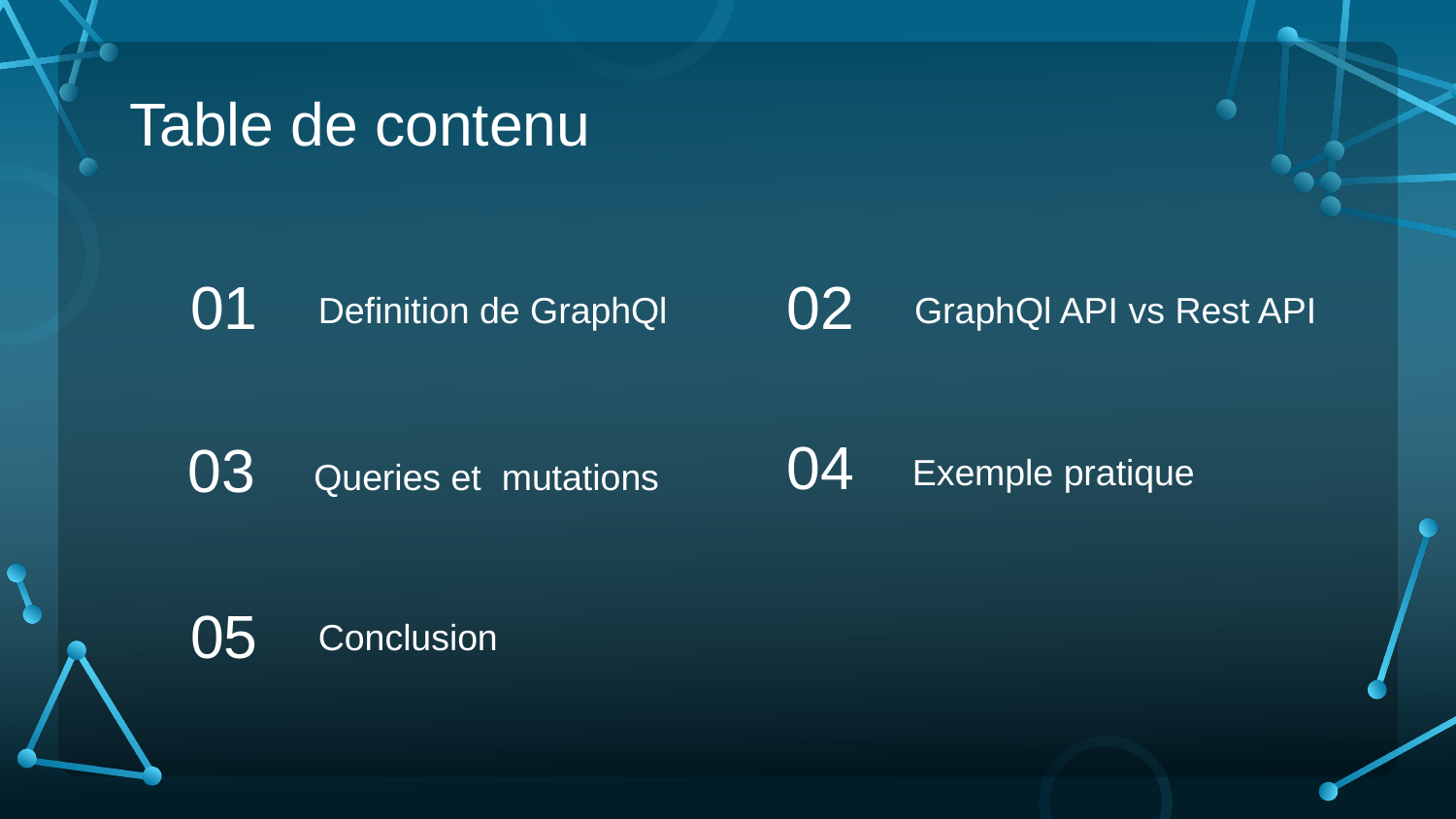

# Table de contenu
Definition de GraphQl
GraphQl API vs Rest API
01
02
Exemple pratique
Queries et  mutations
04
03
Conclusion
05